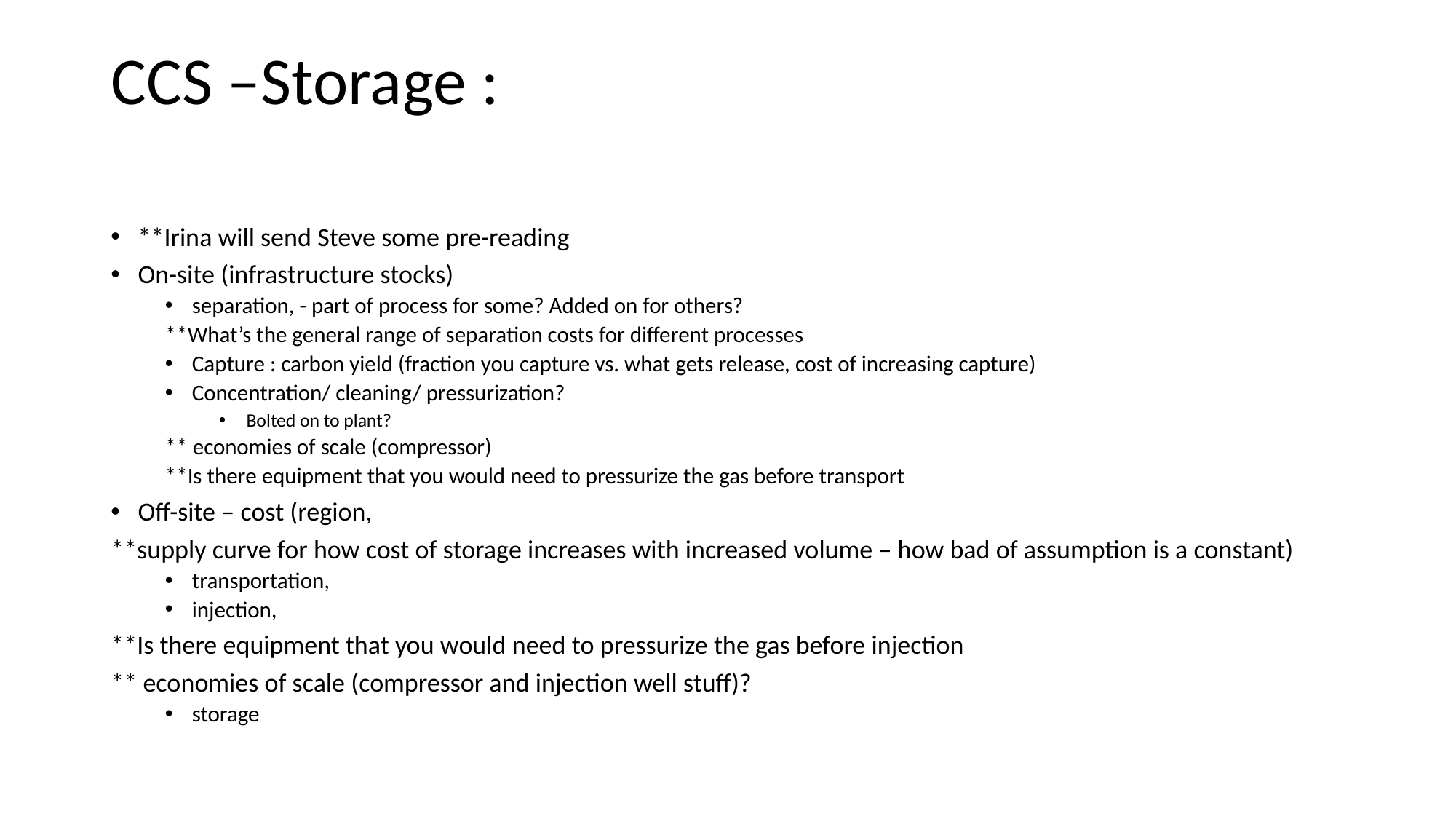

# CCS –Storage :
**Irina will send Steve some pre-reading
On-site (infrastructure stocks)
separation, - part of process for some? Added on for others?
**What’s the general range of separation costs for different processes
Capture : carbon yield (fraction you capture vs. what gets release, cost of increasing capture)
Concentration/ cleaning/ pressurization?
Bolted on to plant?
** economies of scale (compressor)
**Is there equipment that you would need to pressurize the gas before transport
Off-site – cost (region,
**supply curve for how cost of storage increases with increased volume – how bad of assumption is a constant)
transportation,
injection,
**Is there equipment that you would need to pressurize the gas before injection
** economies of scale (compressor and injection well stuff)?
storage